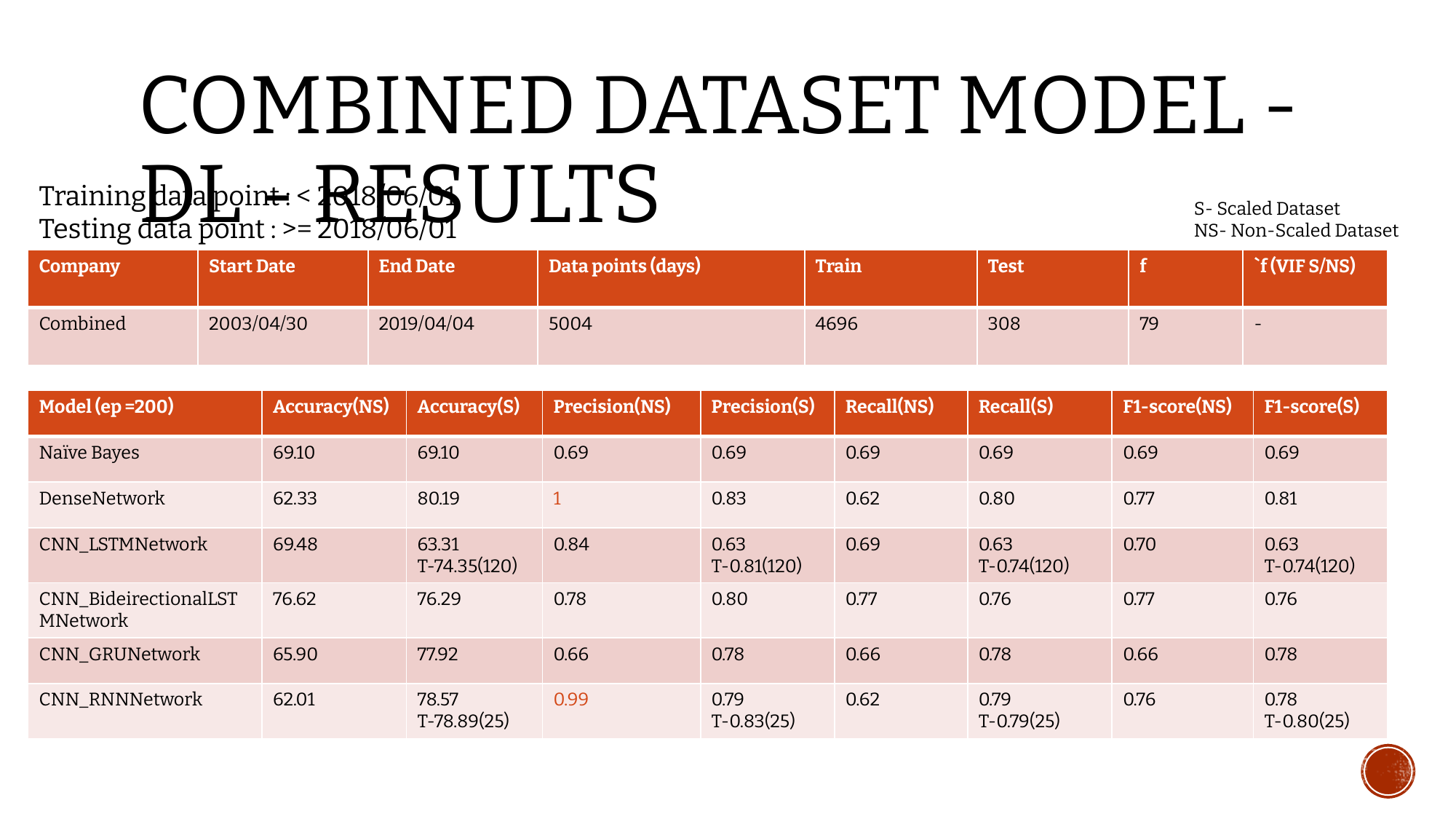

Combined Dataset Model -DL - Results
Training data point : < 2018/06/01
Testing data point : >= 2018/06/01
S- Scaled Dataset
NS- Non-Scaled Dataset
| Company | Start Date | End Date | Data points (days) | Train | Test | f | `f (VIF S/NS) |
| --- | --- | --- | --- | --- | --- | --- | --- |
| Combined | 2003/04/30 | 2019/04/04 | 5004 | 4696 | 308 | 79 | - |
| Model (ep =200) | Accuracy(NS) | Accuracy(S) | Precision(NS) | Precision(S) | Recall(NS) | Recall(S) | F1-score(NS) | F1-score(S) |
| --- | --- | --- | --- | --- | --- | --- | --- | --- |
| Naïve Bayes | 69.10 | 69.10 | 0.69 | 0.69 | 0.69 | 0.69 | 0.69 | 0.69 |
| DenseNetwork | 62.33 | 80.19 | 1 | 0.83 | 0.62 | 0.80 | 0.77 | 0.81 |
| CNN\_LSTMNetwork | 69.48 | 63.31 T-74.35(120) | 0.84 | 0.63 T-0.81(120) | 0.69 | 0.63 T-0.74(120) | 0.70 | 0.63 T-0.74(120) |
| CNN\_BideirectionalLSTMNetwork | 76.62 | 76.29 | 0.78 | 0.80 | 0.77 | 0.76 | 0.77 | 0.76 |
| CNN\_GRUNetwork | 65.90 | 77.92 | 0.66 | 0.78 | 0.66 | 0.78 | 0.66 | 0.78 |
| CNN\_RNNNetwork | 62.01 | 78.57 T-78.89(25) | 0.99 | 0.79 T-0.83(25) | 0.62 | 0.79 T-0.79(25) | 0.76 | 0.78 T-0.80(25) |